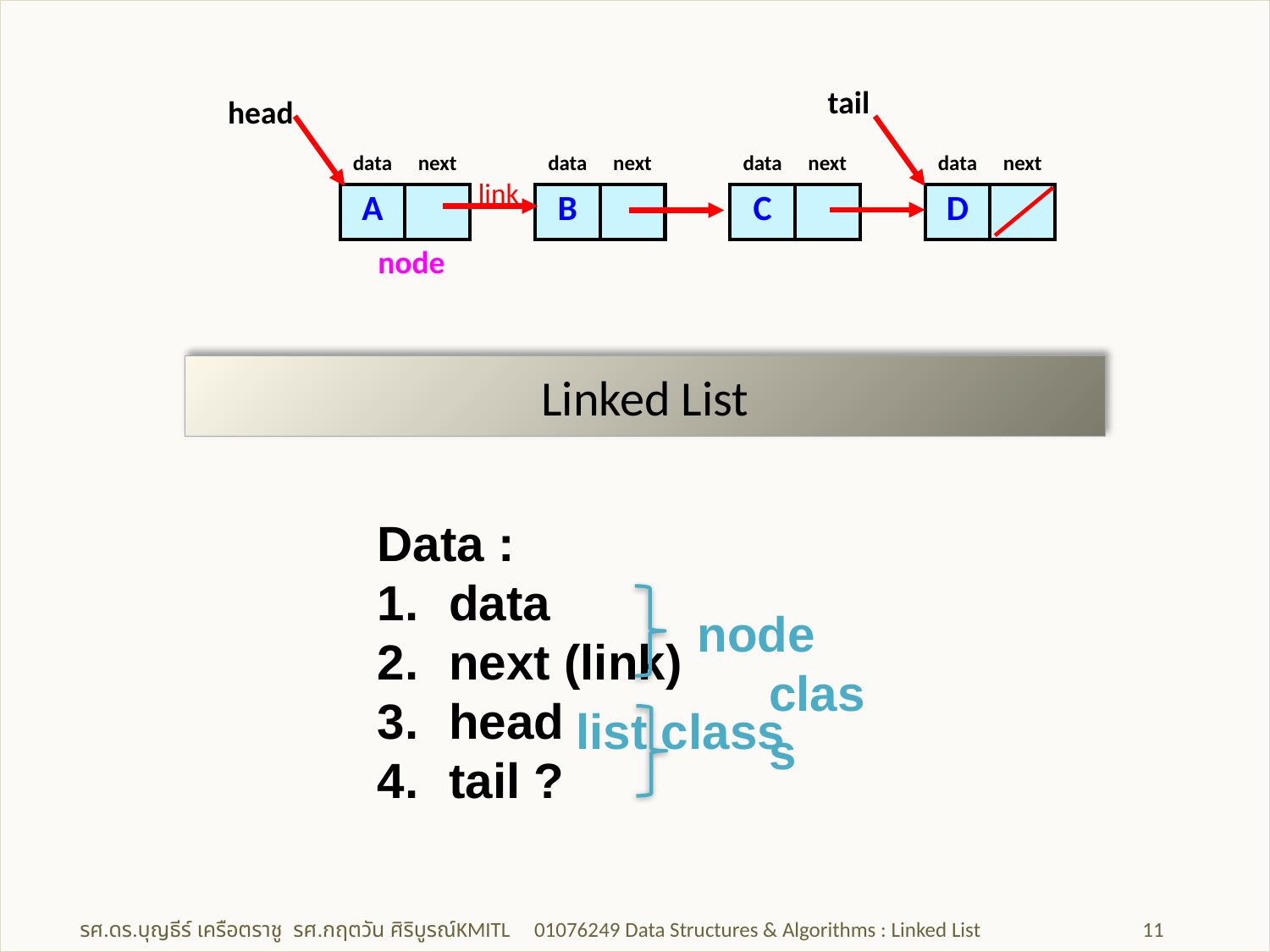

tail
head
| data | next |  | data | next |  | data | next |  | data | next |
| --- | --- | --- | --- | --- | --- | --- | --- | --- | --- | --- |
| A |  |  | B |  |  | C |  |  | D |  |
|  |  |  |  |  |  |  |  |  |  |  |
link
node
Linked List
Data :
data
next (link)
head
tail ?

node class
list class